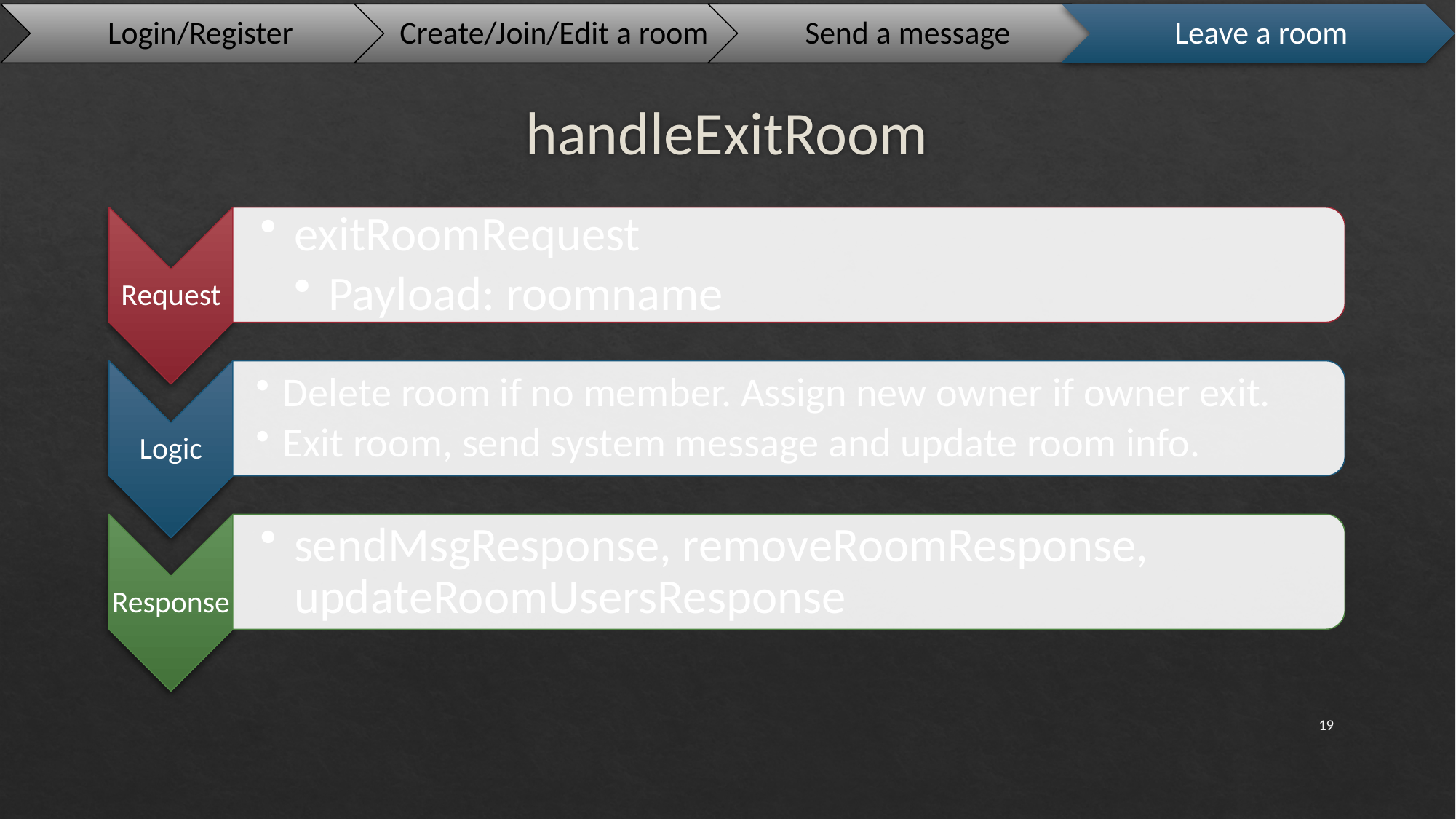

Login/Register
Create/Join/Edit a room
Send a message
Leave a room
# handleExitRoom
Request
exitRoomRequest
Payload: roomname
Logic
Delete room if no member. Assign new owner if owner exit.
Exit room, send system message and update room info.
Response
sendMsgResponse, removeRoomResponse, updateRoomUsersResponse
19